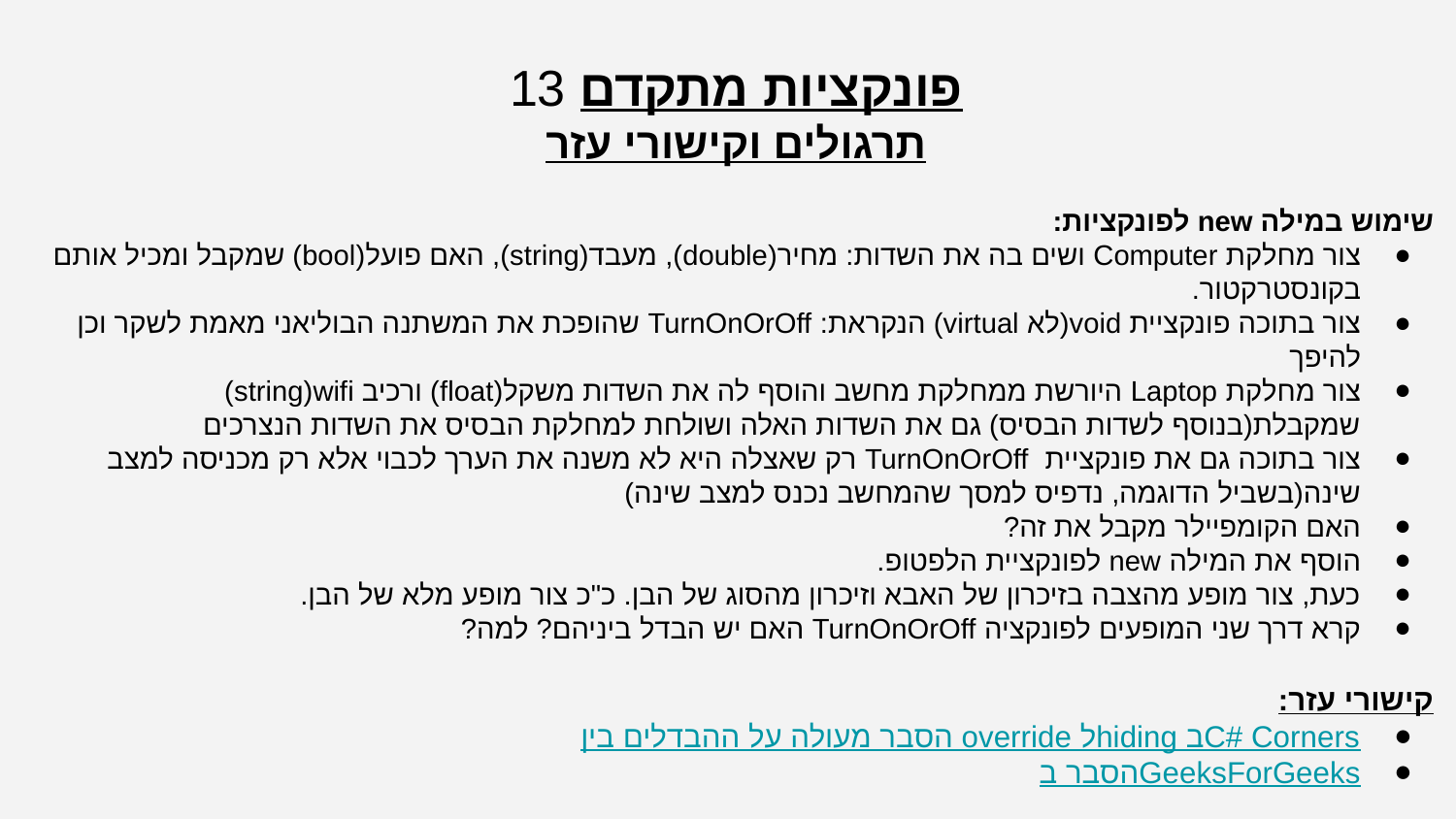

פונקציות מתקדם 13
תרגולים וקישורי עזר

שימוש במילה new לפונקציות:
צור מחלקת Computer ושים בה את השדות: מחיר(double), מעבד(string), האם פועל(bool) שמקבל ומכיל אותם בקונסטרקטור.
צור בתוכה פונקציית void(לא virtual) הנקראת: TurnOnOrOff שהופכת את המשתנה הבוליאני מאמת לשקר וכן להיפך
צור מחלקת Laptop היורשת ממחלקת מחשב והוסף לה את השדות משקל(float) ורכיב string)wifi) שמקבלת(בנוסף לשדות הבסיס) גם את השדות האלה ושולחת למחלקת הבסיס את השדות הנצרכים
צור בתוכה גם את פונקציית  TurnOnOrOff רק שאצלה היא לא משנה את הערך לכבוי אלא רק מכניסה למצב שינה(בשביל הדוגמה, נדפיס למסך שהמחשב נכנס למצב שינה)
האם הקומפיילר מקבל את זה?
הוסף את המילה new לפונקציית הלפטופ.
כעת, צור מופע מהצבה בזיכרון של האבא וזיכרון מהסוג של הבן. כ"כ צור מופע מלא של הבן.
קרא דרך שני המופעים לפונקציה TurnOnOrOff האם יש הבדל ביניהם? למה?

קישורי עזר:
הסבר מעולה על ההבדלים בין override לhiding בC# Corners
הסבר בGeeksForGeeks